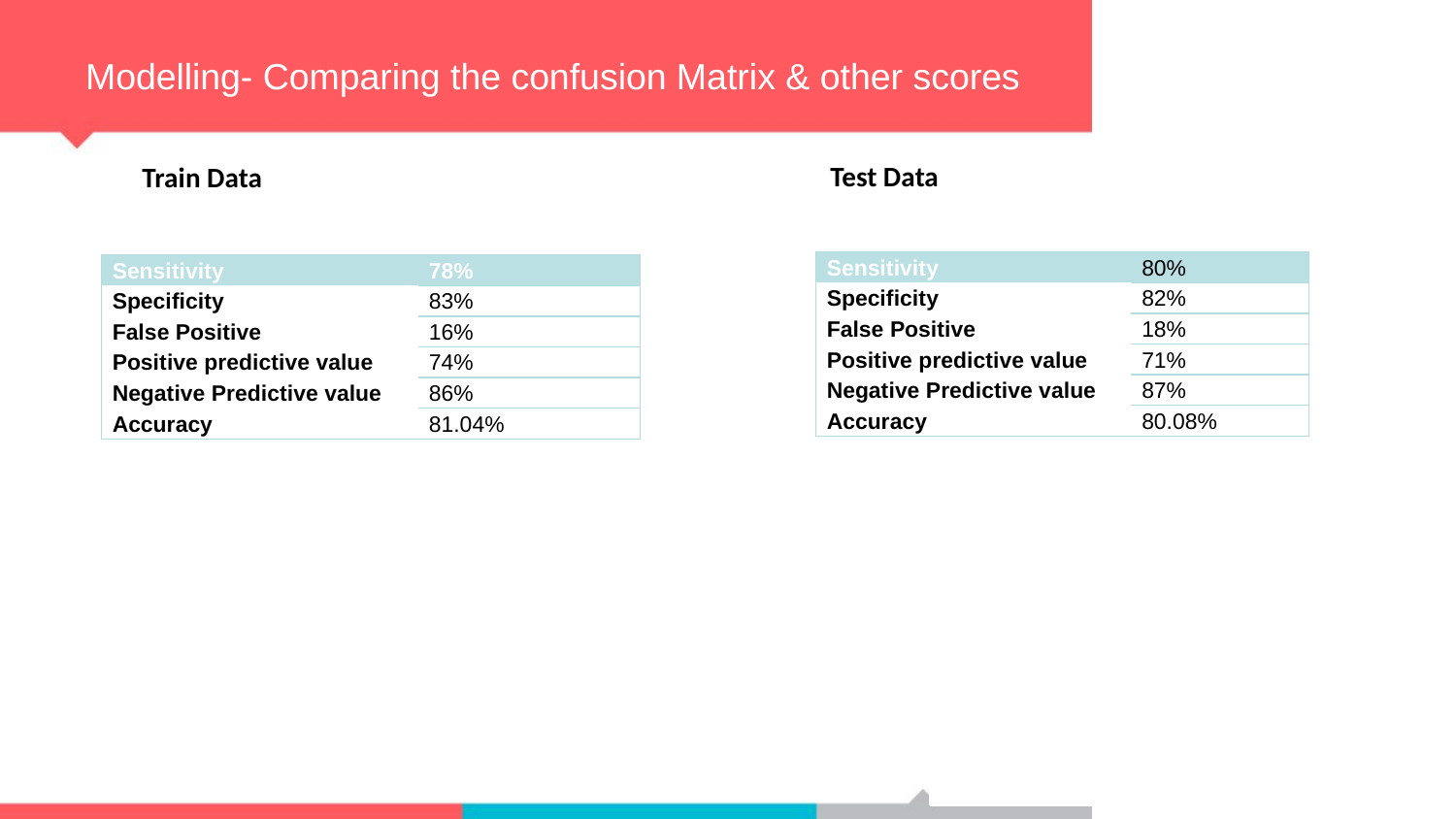

# Modelling- Comparing the confusion Matrix & other scores
Test Data
Train Data

| Sensitivity | 80% |
| --- | --- |
| Specificity | 82% |
| False Positive | 18% |
| Positive predictive value | 71% |
| Negative Predictive value | 87% |
| Accuracy | 80.08% |
| Sensitivity | 78% |
| --- | --- |
| Specificity | 83% |
| False Positive | 16% |
| Positive predictive value | 74% |
| Negative Predictive value | 86% |
| Accuracy | 81.04% |